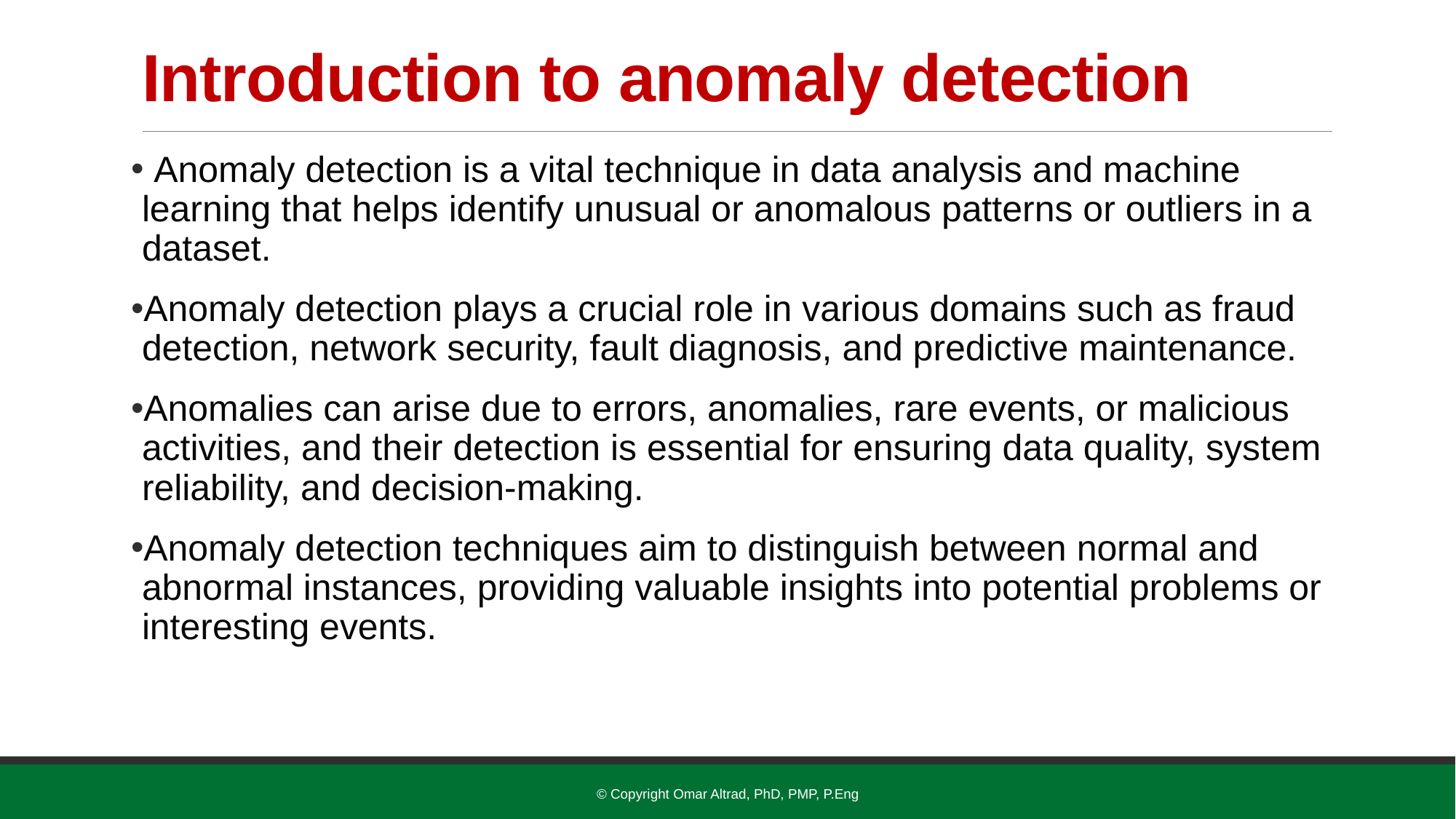

# Introduction to anomaly detection
 Anomaly detection is a vital technique in data analysis and machine learning that helps identify unusual or anomalous patterns or outliers in a dataset.
Anomaly detection plays a crucial role in various domains such as fraud detection, network security, fault diagnosis, and predictive maintenance.
Anomalies can arise due to errors, anomalies, rare events, or malicious activities, and their detection is essential for ensuring data quality, system reliability, and decision-making.
Anomaly detection techniques aim to distinguish between normal and abnormal instances, providing valuable insights into potential problems or interesting events.

© Copyright Omar Altrad, PhD, PMP, P.Eng